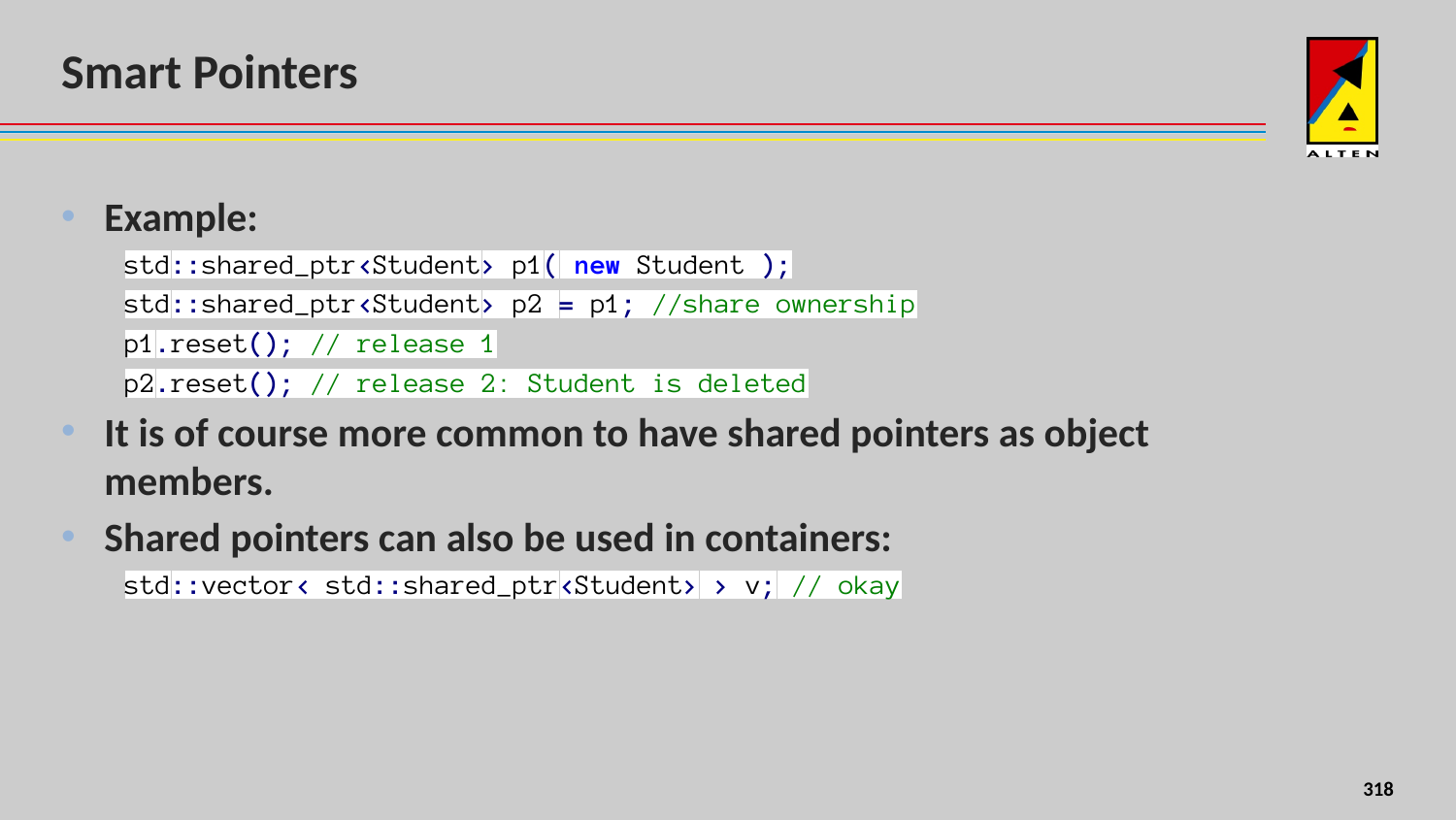

# Smart Pointers
Example:
std::shared_ptr<Student> p1( new Student );
std::shared_ptr<Student> p2 = p1; //share ownership
p1.reset(); // release 1
p2.reset(); // release 2: Student is deleted
It is of course more common to have shared pointers as object members.
Shared pointers can also be used in containers:
std::vector< std::shared_ptr<Student> > v; // okay
318